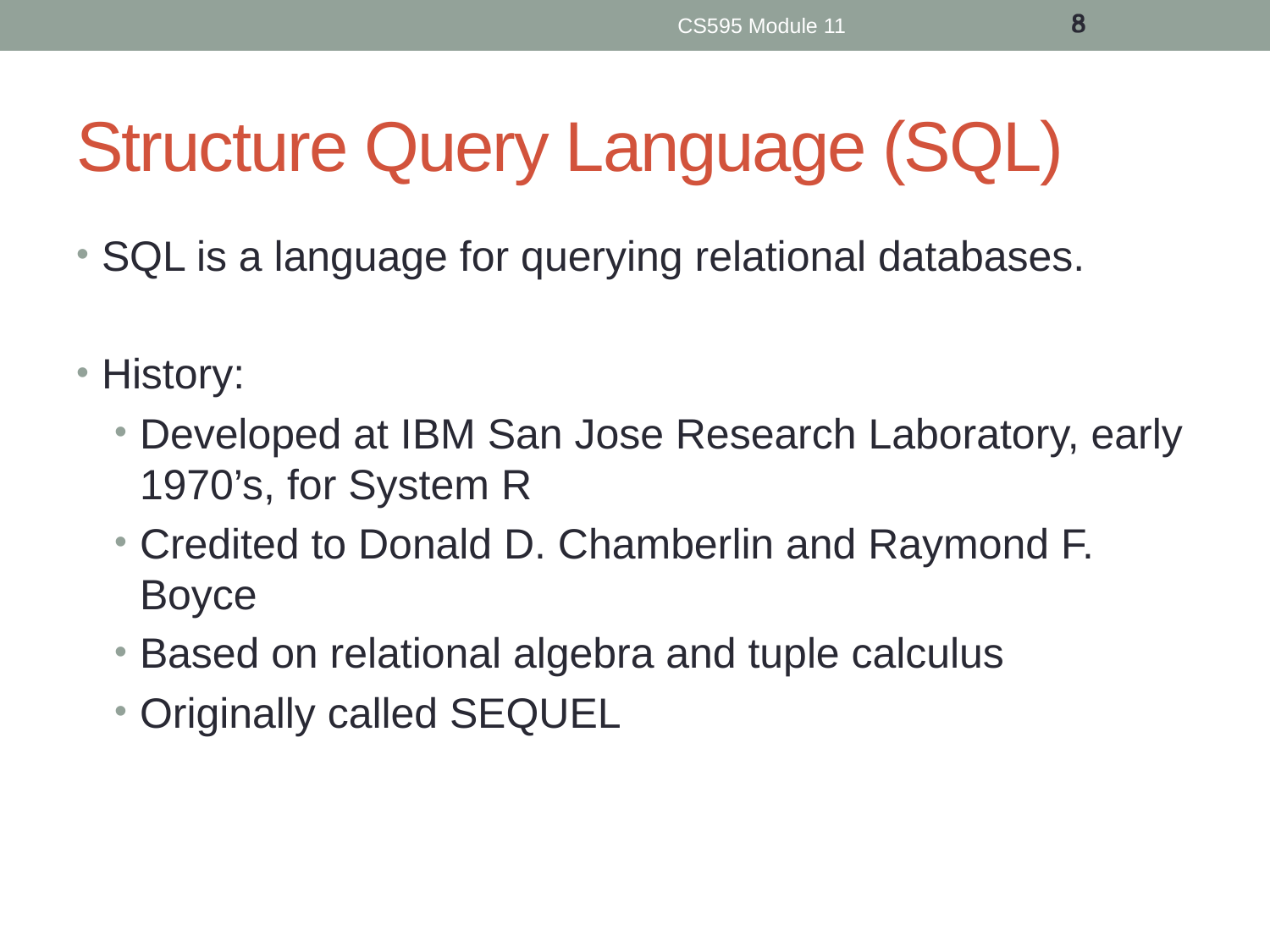

8
CS595 Module 11
# Structure Query Language (SQL)
SQL is a language for querying relational databases.

History:
Developed at IBM San Jose Research Laboratory, early 1970’s, for System R
Credited to Donald D. Chamberlin and Raymond F. Boyce
Based on relational algebra and tuple calculus
Originally called SEQUEL